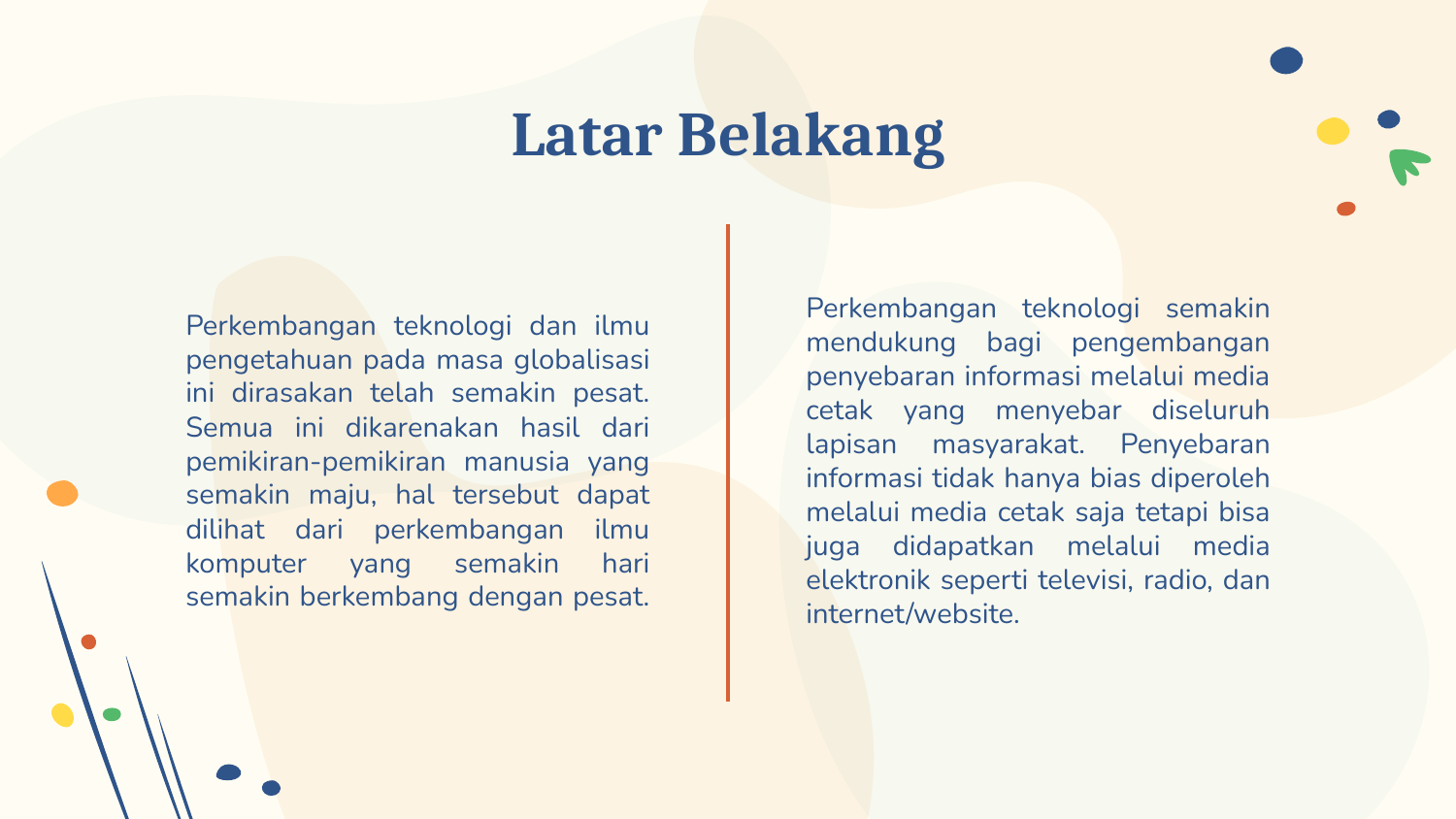

# Latar Belakang
Perkembangan teknologi dan ilmu pengetahuan pada masa globalisasi ini dirasakan telah semakin pesat. Semua ini dikarenakan hasil dari pemikiran-pemikiran manusia yang semakin maju, hal tersebut dapat dilihat dari perkembangan ilmu komputer yang semakin hari semakin berkembang dengan pesat.
Perkembangan teknologi semakin mendukung bagi pengembangan penyebaran informasi melalui media cetak yang menyebar diseluruh lapisan masyarakat. Penyebaran informasi tidak hanya bias diperoleh melalui media cetak saja tetapi bisa juga didapatkan melalui media elektronik seperti televisi, radio, dan internet/website.